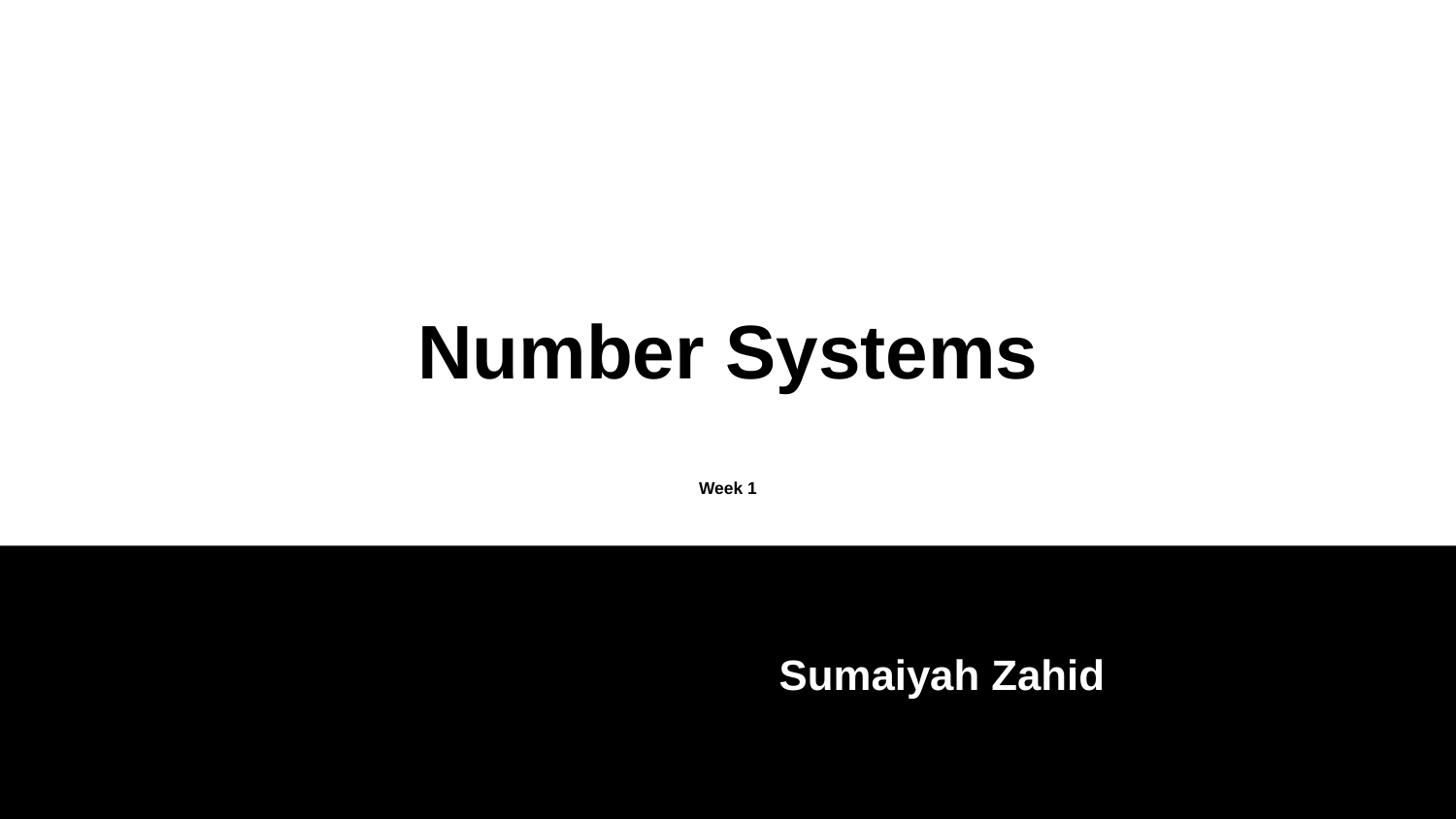

# Number Systems

Week 1
                                    Sumaiyah Zahid